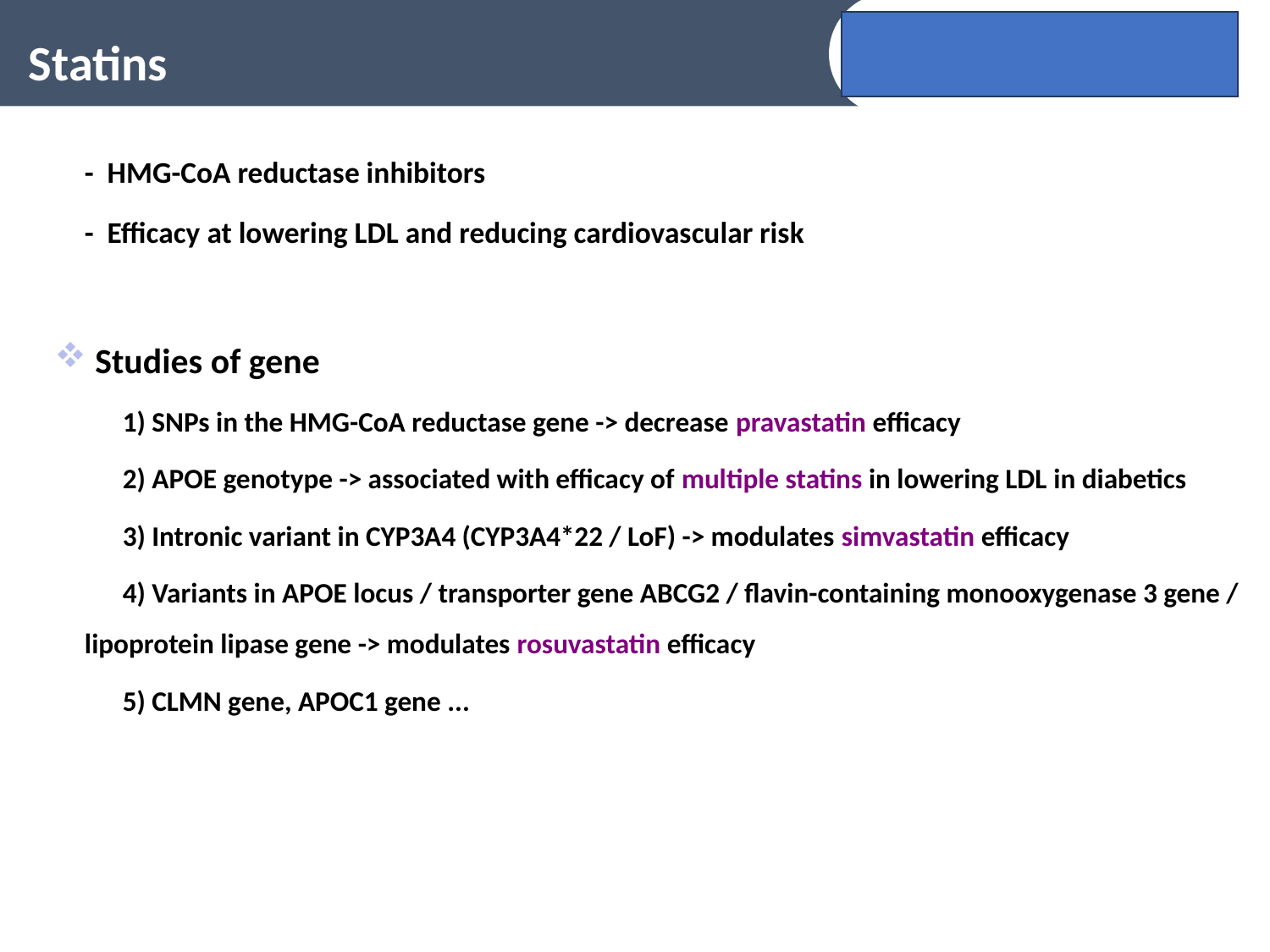

Statins

-  HMG-CoA reductase inhibitors
-  Efficacy at lowering LDL and reducing cardiovascular risk

 Studies of gene
      1) SNPs in the HMG-CoA reductase gene -> decrease pravastatin efficacy
      2) APOE genotype -> associated with efficacy of multiple statins in lowering LDL in diabetics
      3) Intronic variant in CYP3A4 (CYP3A4*22 / LoF) -> modulates simvastatin efficacy
      4) Variants in APOE locus / transporter gene ABCG2 / flavin-containing monooxygenase 3 gene / lipoprotein lipase gene -> modulates rosuvastatin efficacy
      5) CLMN gene, APOC1 gene ...